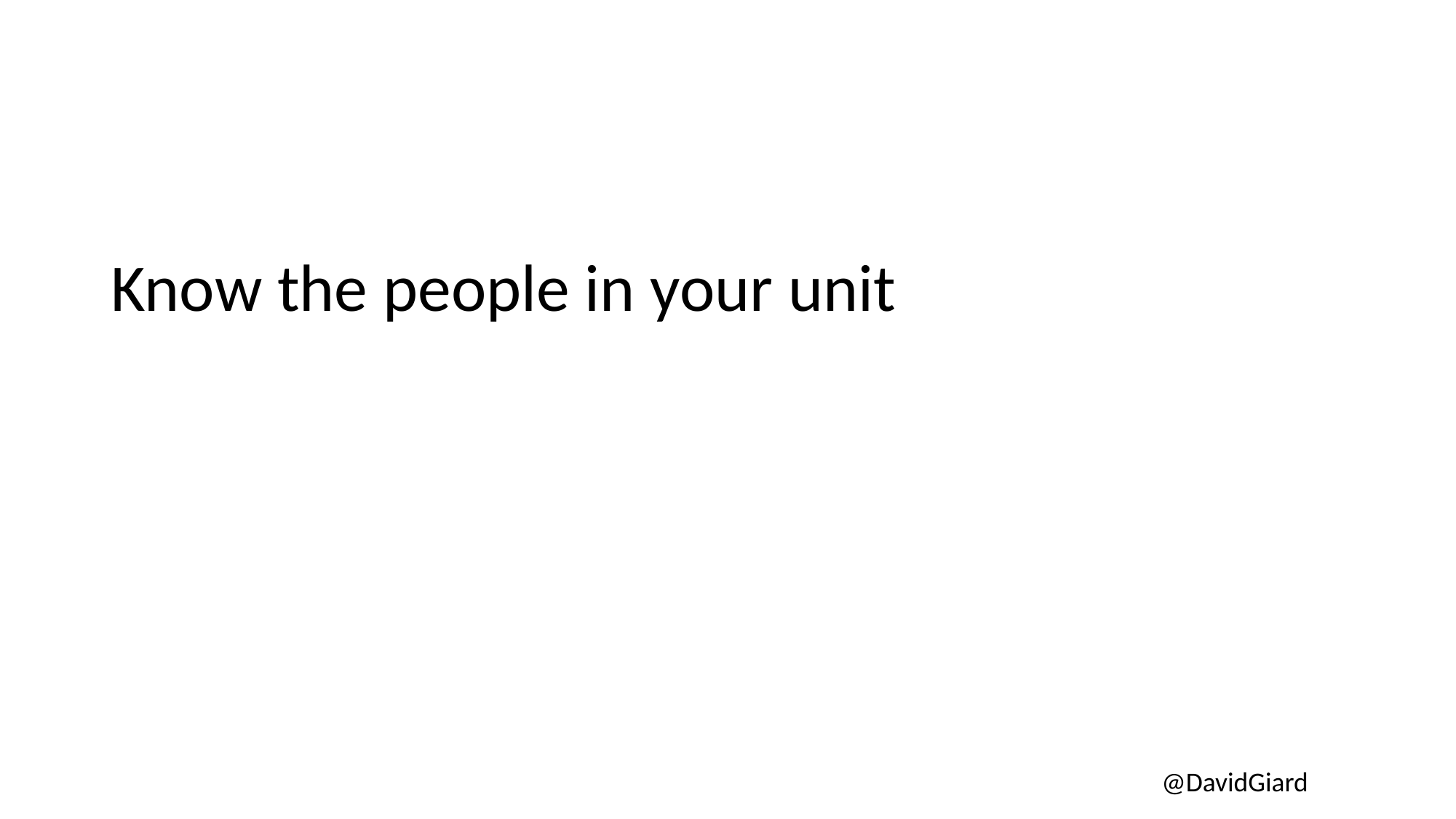

# Know the people in your unit